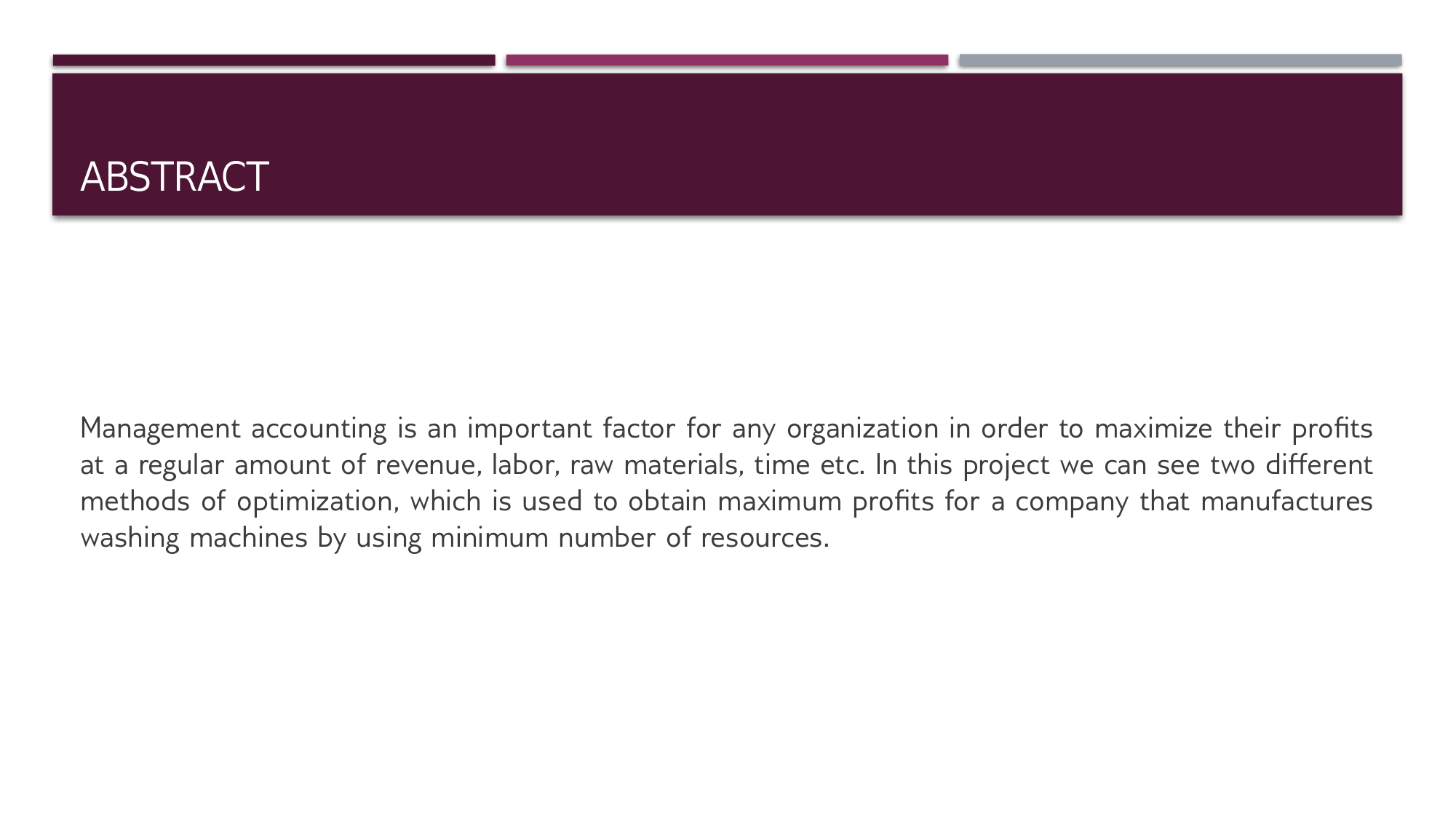

# Abstract
Management accounting is an important factor for any organization in order to maximize their profits at a regular amount of revenue, labor, raw materials, time etc. In this project we can see two different methods of optimization, which is used to obtain maximum profits for a company that manufactures washing machines by using minimum number of resources.